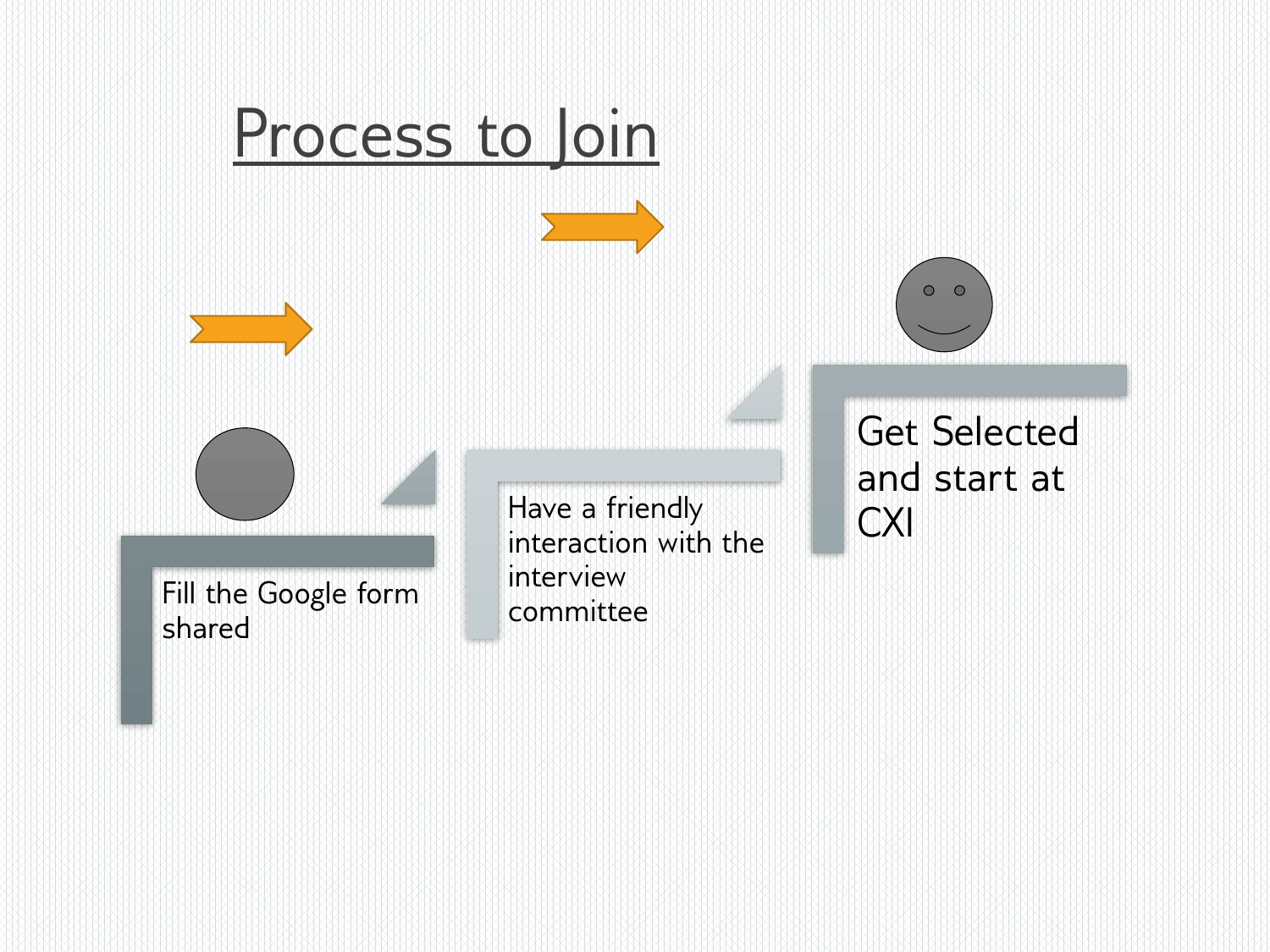

Process to Join

Fill the Google form shared
Have a friendly interaction with the interview committee
Get Selected and start at CXI